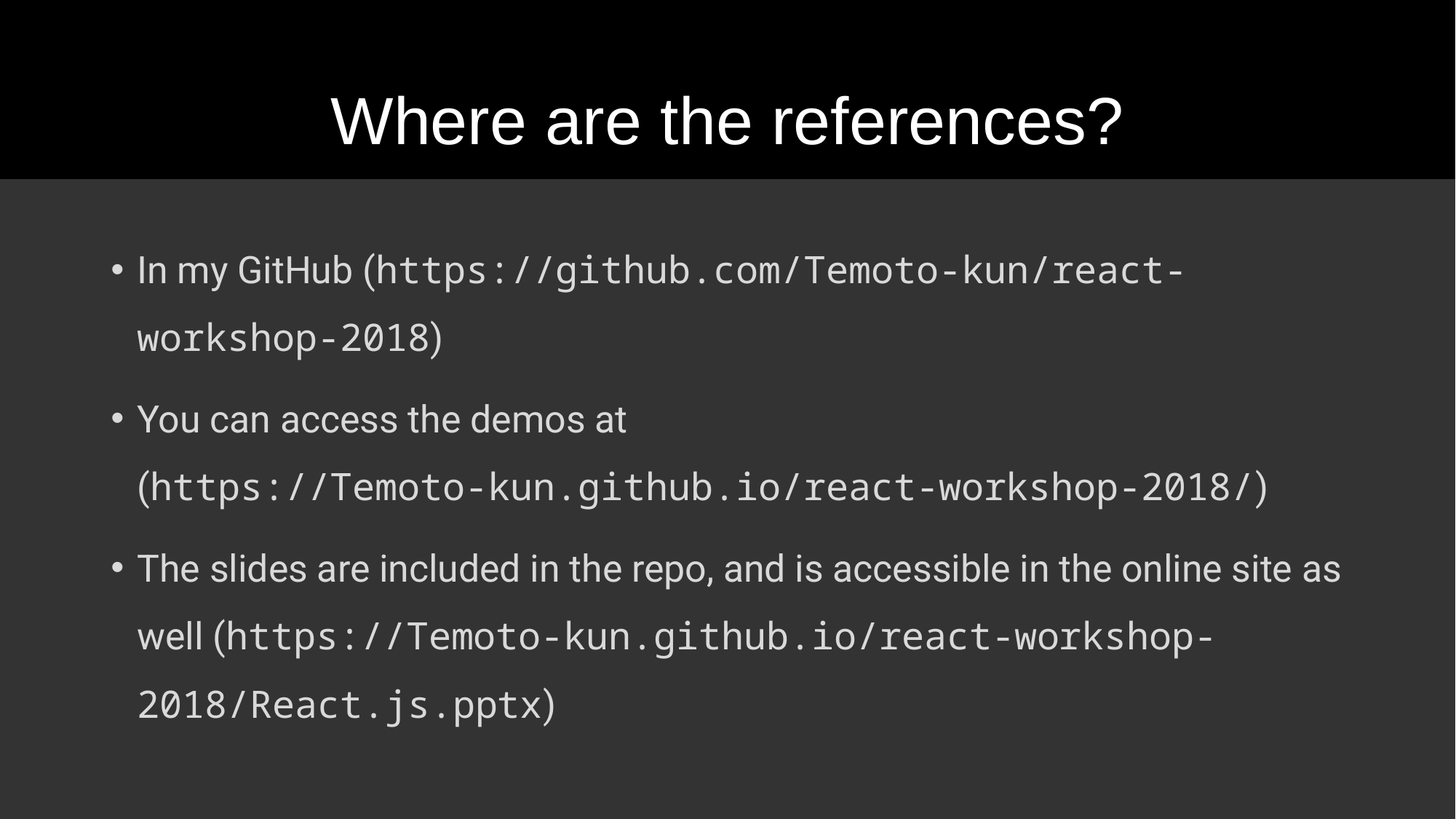

# Where are the references?
In my GitHub (https://github.com/Temoto-kun/react-workshop-2018)
You can access the demos at (https://Temoto-kun.github.io/react-workshop-2018/)
The slides are included in the repo, and is accessible in the online site as well (https://Temoto-kun.github.io/react-workshop-2018/React.js.pptx)